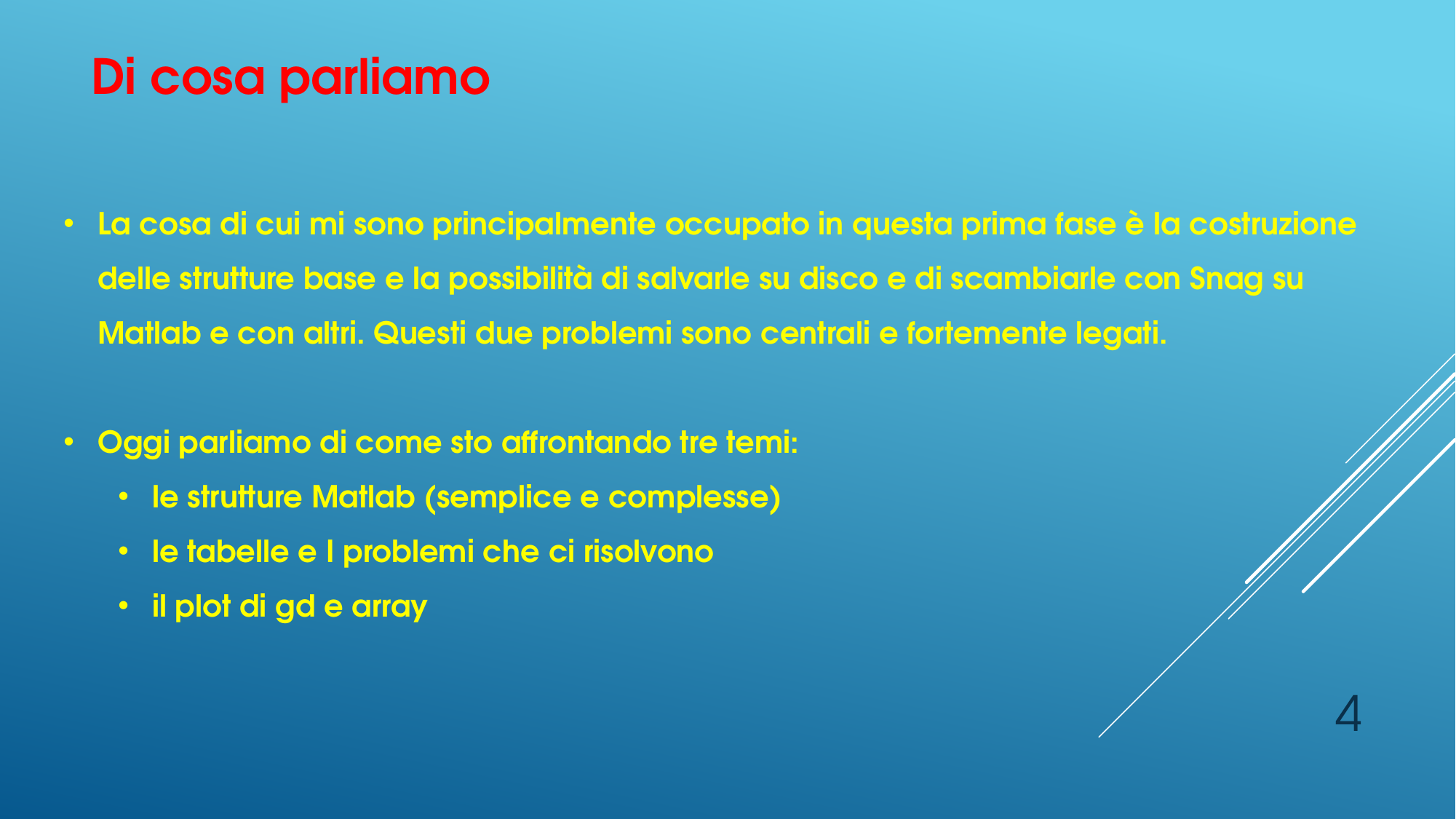

Di cosa parliamo
La cosa di cui mi sono principalmente occupato in questa prima fase è la costruzione delle strutture base e la possibilità di salvarle su disco e di scambiarle con Snag su Matlab e con altri. Questi due problemi sono centrali e fortemente legati.

Oggi parliamo di come sto affrontando tre temi:
le strutture Matlab (semplice e complesse)
le tabelle e I problemi che ci risolvono
il plot di gd e array

4